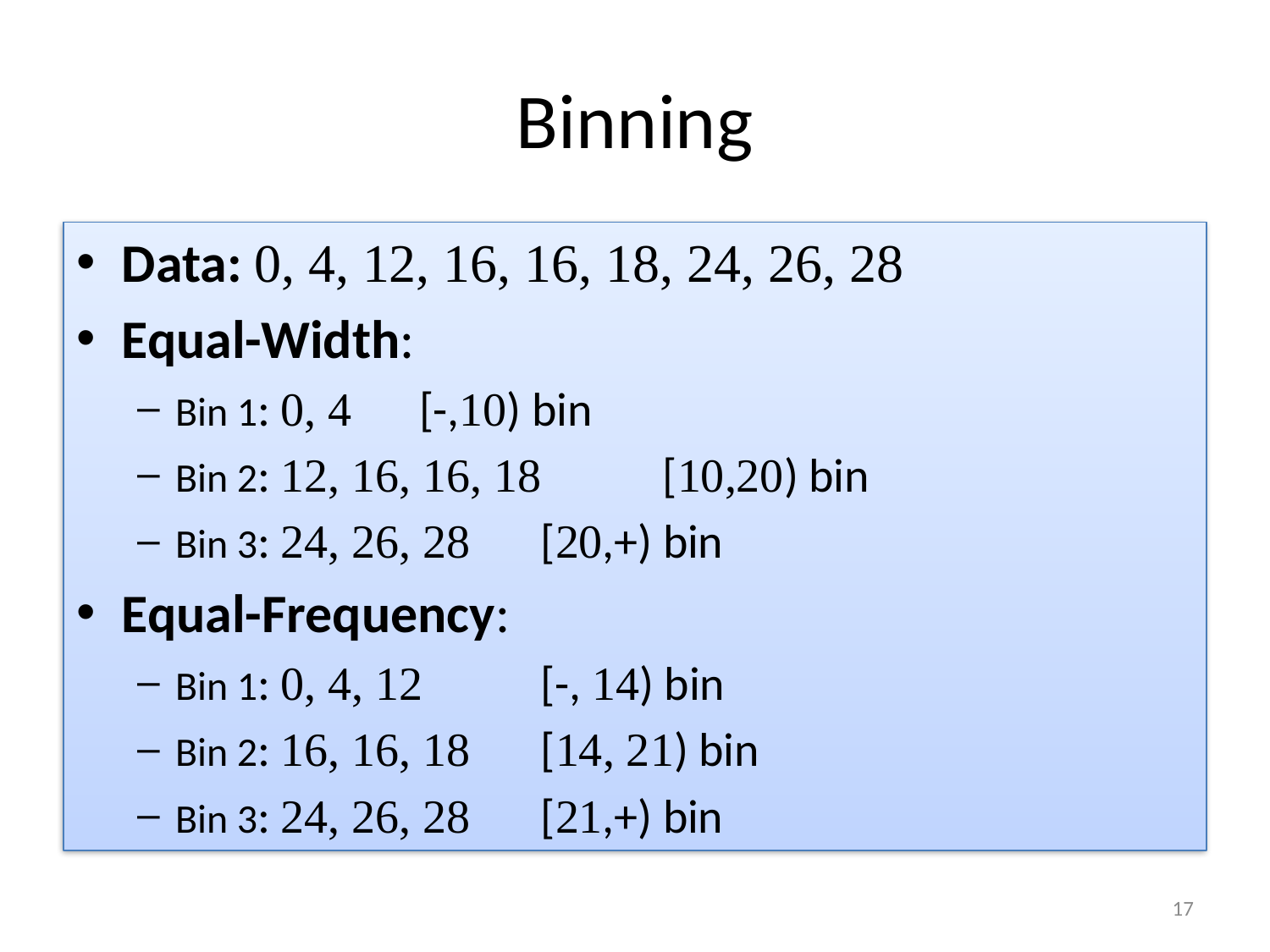

# Binning
Data: 0, 4, 12, 16, 16, 18, 24, 26, 28
Equal-Width:
Bin 1: 0, 4 			[-,10) bin
Bin 2: 12, 16, 16, 18		[10,20) bin
Bin 3: 24, 26, 28		[20,+) bin
Equal-Frequency:
Bin 1: 0, 4, 12			[-, 14) bin
Bin 2: 16, 16, 18		[14, 21) bin
Bin 3: 24, 26, 28		[21,+) bin
17